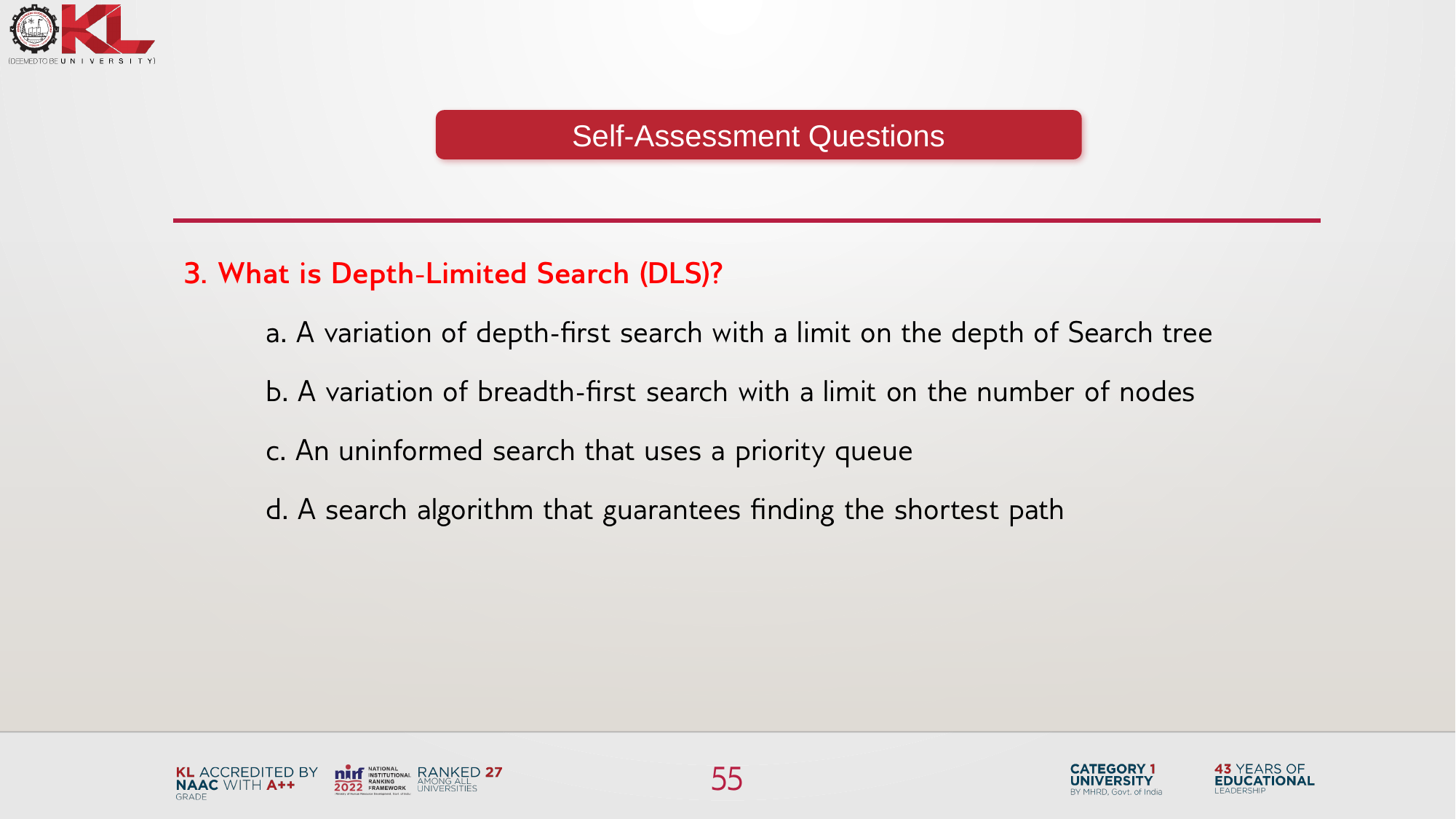

Self-Assessment Questions
3. What is Depth-Limited Search (DLS)?
         a. A variation of depth-first search with a limit on the depth of Search tree
         b. A variation of breadth-first search with a limit on the number of nodes
         c. An uninformed search that uses a priority queue
         d. A search algorithm that guarantees finding the shortest path
55